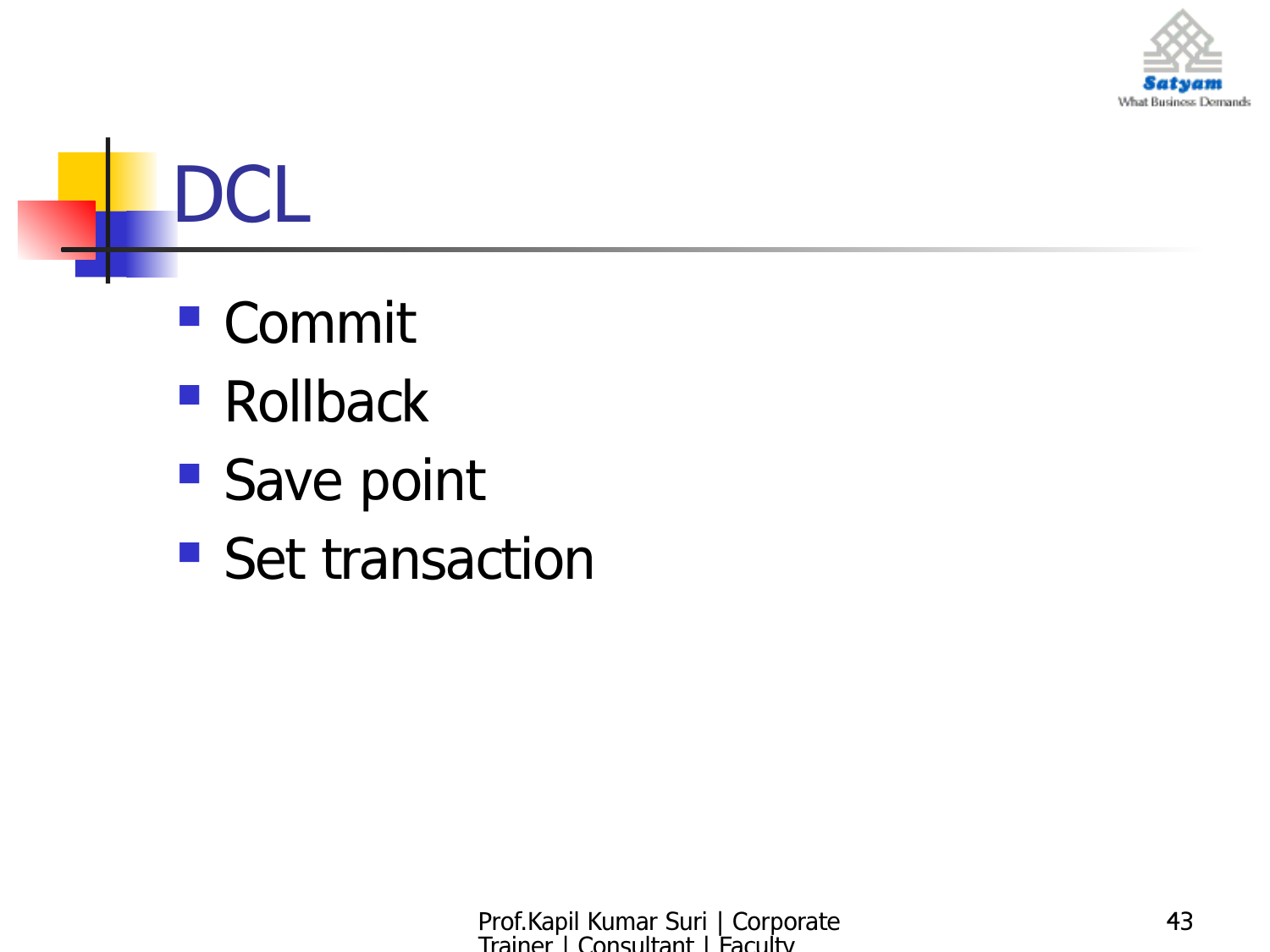

# DCL
Commit
Rollback
Save point
Set transaction
Prof.Kapil Kumar Suri | Corporate Trainer | Consultant | Faculty
43